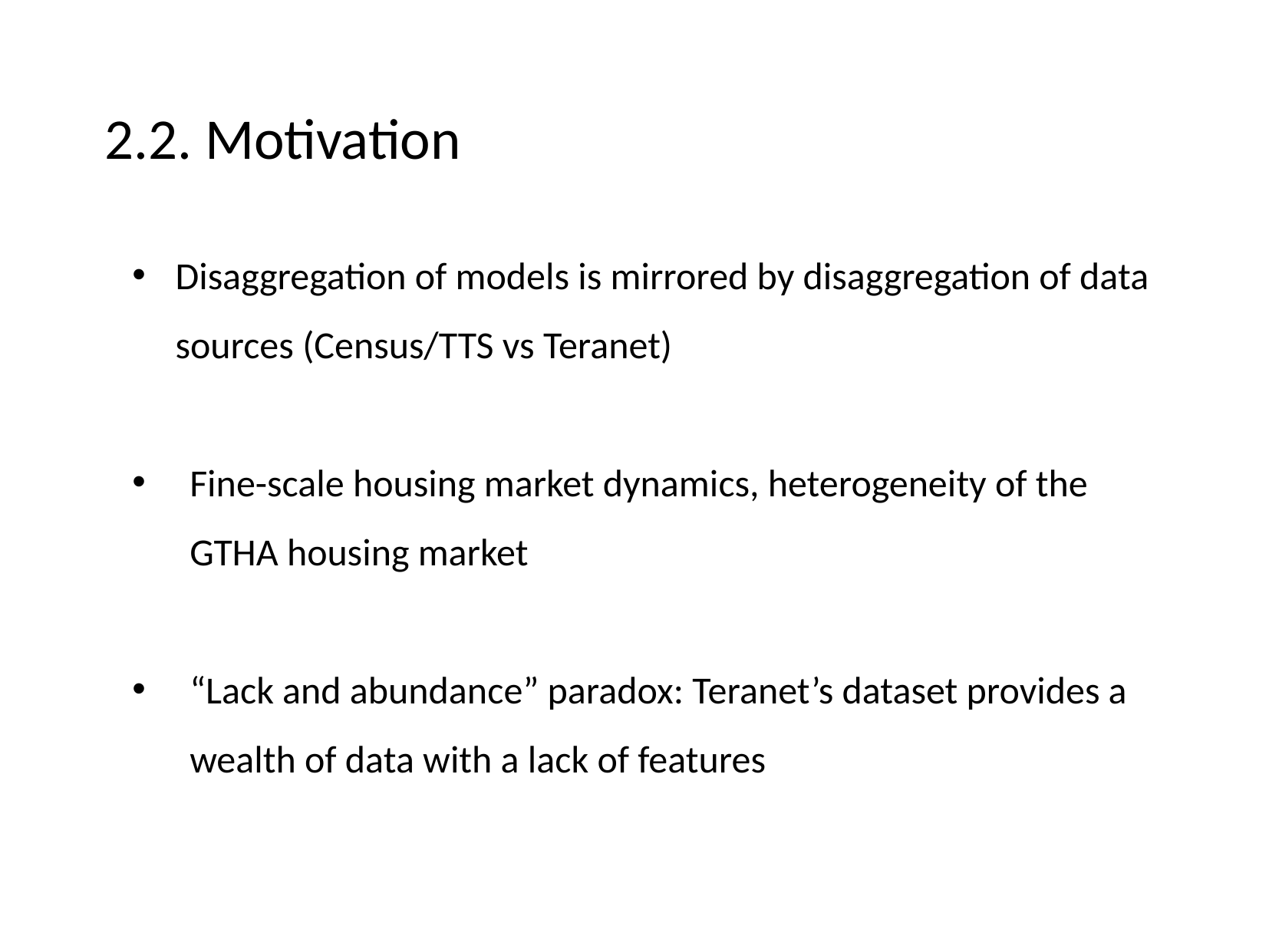

2.2. Motivation
Disaggregation of models is mirrored by disaggregation of data sources (Census/TTS vs Teranet)

Fine-scale housing market dynamics, heterogeneity of the GTHA housing market

“Lack and abundance” paradox: Teranet’s dataset provides a wealth of data with a lack of features